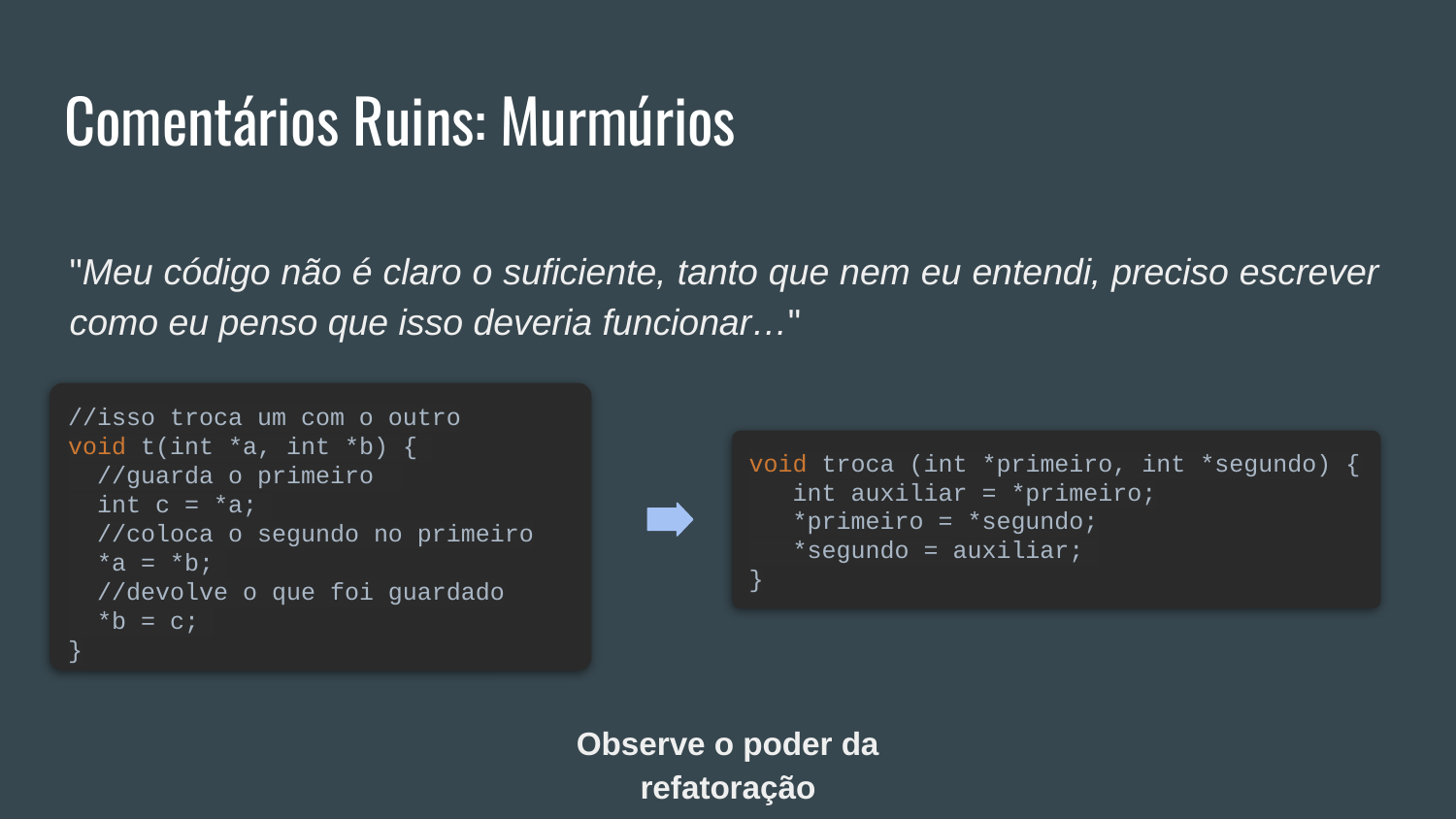

# Comentários Ruins: Murmúrios
"Meu código não é claro o suficiente, tanto que nem eu entendi, preciso escrever como eu penso que isso deveria funcionar…"

//isso troca um com o outro
void t(int *a, int *b) {
  //guarda o primeiro
  int c = *a;
  //coloca o segundo no primeiro
  *a = *b;
  //devolve o que foi guardado
  *b = c;
}

void troca (int *primeiro, int *segundo) {
   int auxiliar = *primeiro;
   *primeiro = *segundo;
   *segundo = auxiliar;
}

Observe o poder da refatoração